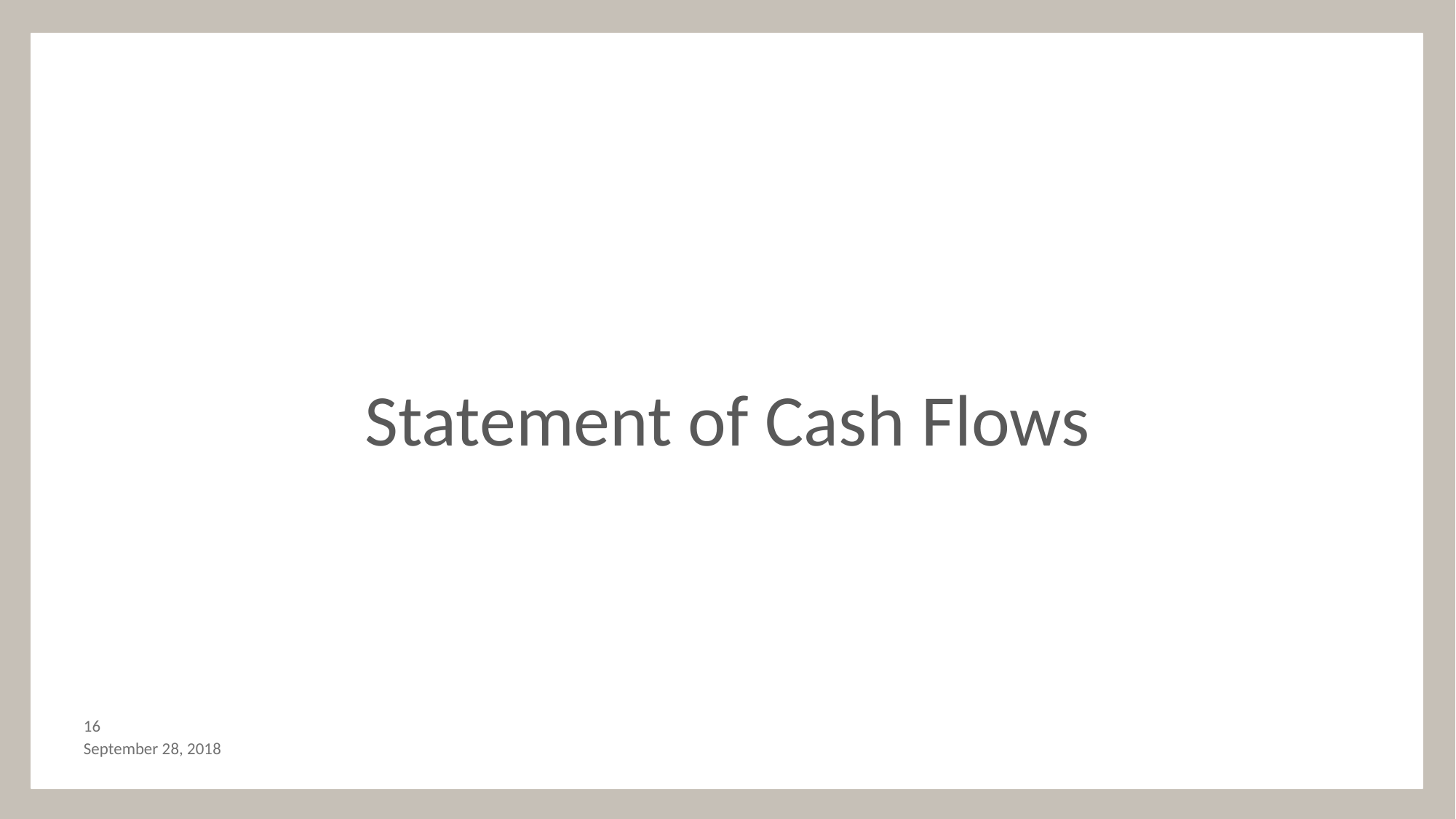

Statement of Cash Flows
16
September 28, 2018